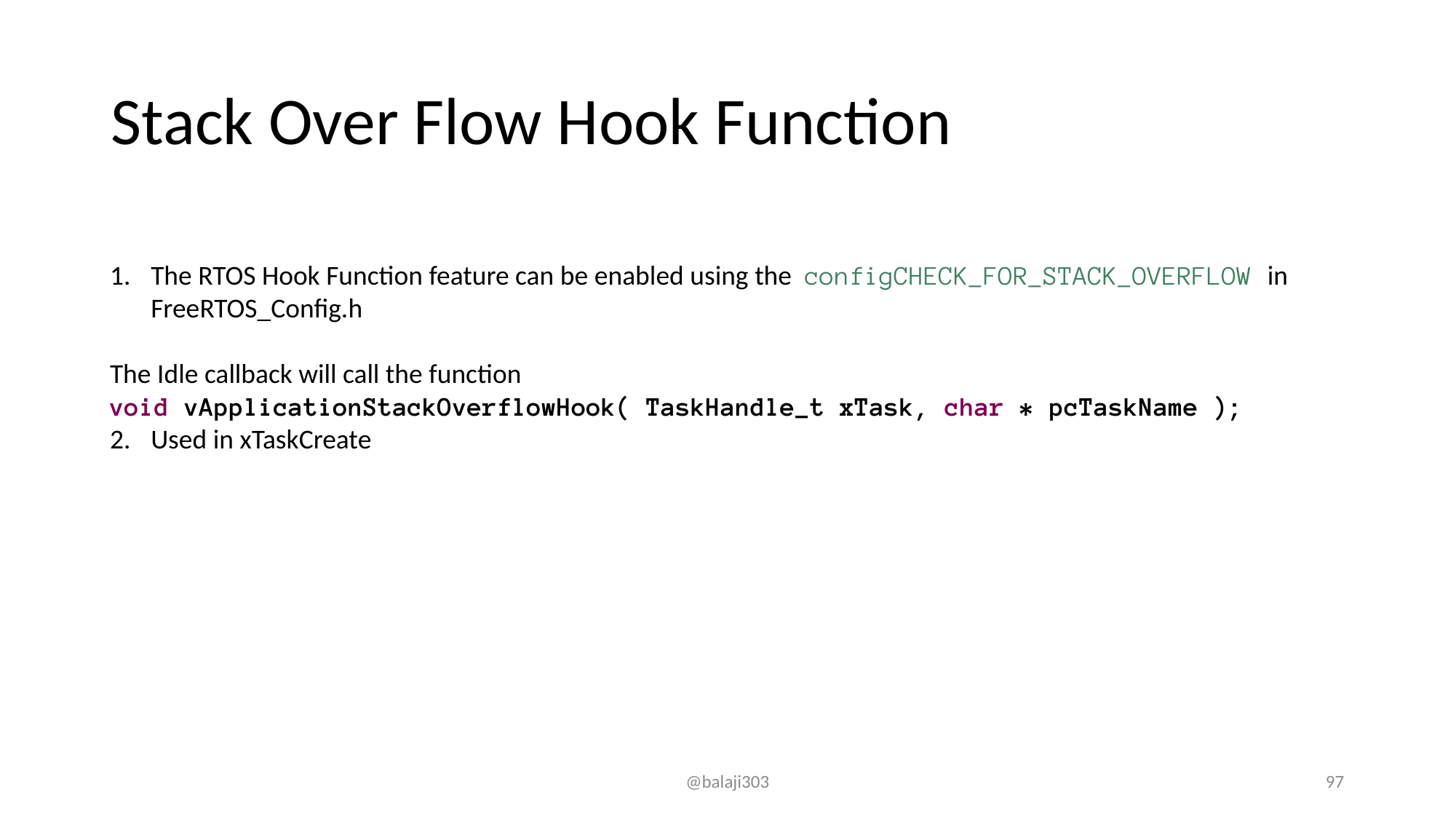

# Stack Over Flow Hook Function
The RTOS Hook Function feature can be enabled using the  configCHECK_FOR_STACK_OVERFLOW in FreeRTOS_Config.h

The Idle callback will call the function
void vApplicationStackOverflowHook( TaskHandle_t xTask, char * pcTaskName );
Used in xTaskCreate

@balaji303
97